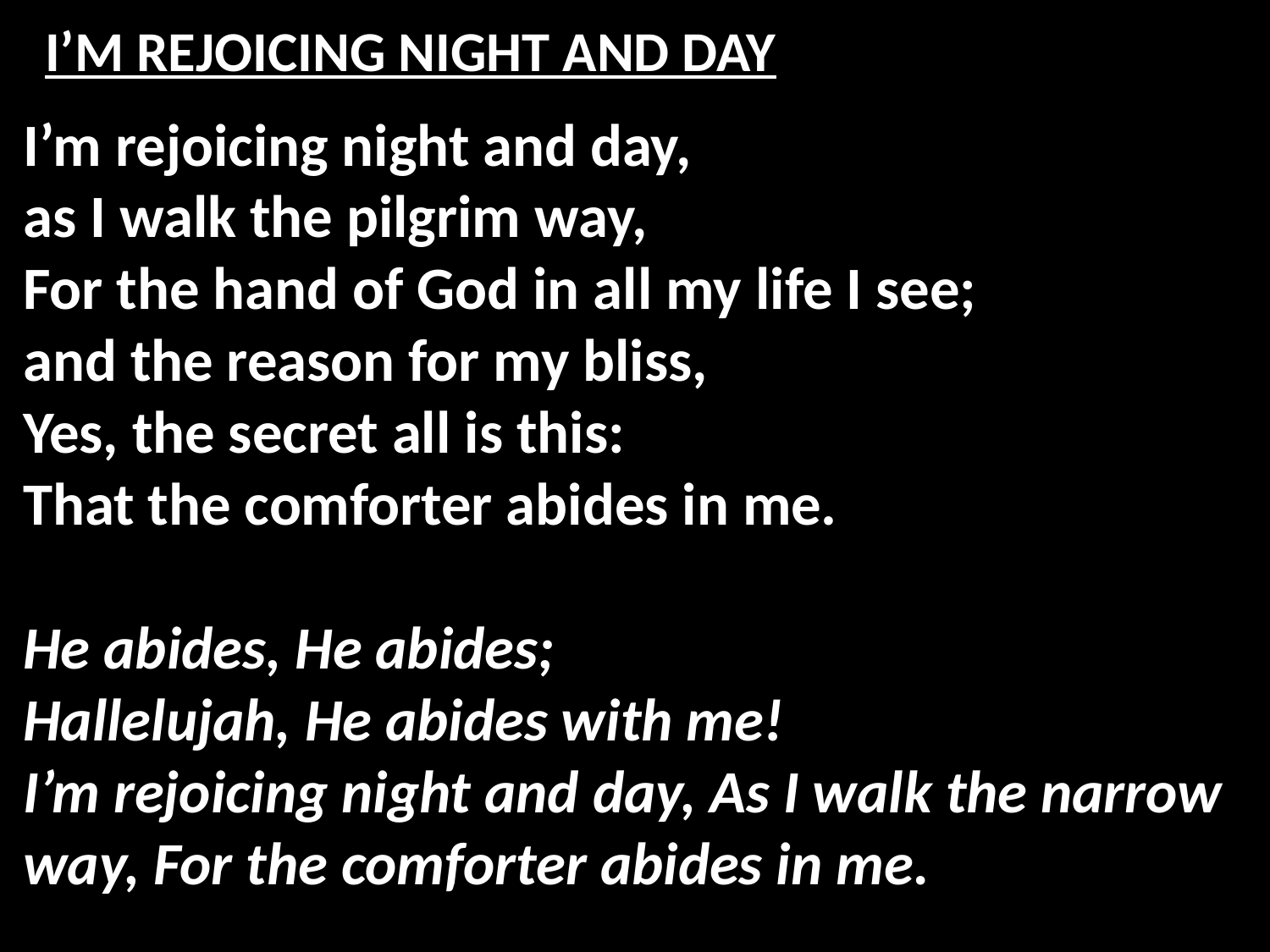

# I’M REJOICING NIGHT AND DAY
I’m rejoicing night and day,
as I walk the pilgrim way,
For the hand of God in all my life I see;
and the reason for my bliss,
Yes, the secret all is this:
That the comforter abides in me.

He abides, He abides;
Hallelujah, He abides with me!
I’m rejoicing night and day, As I walk the narrow way, For the comforter abides in me.